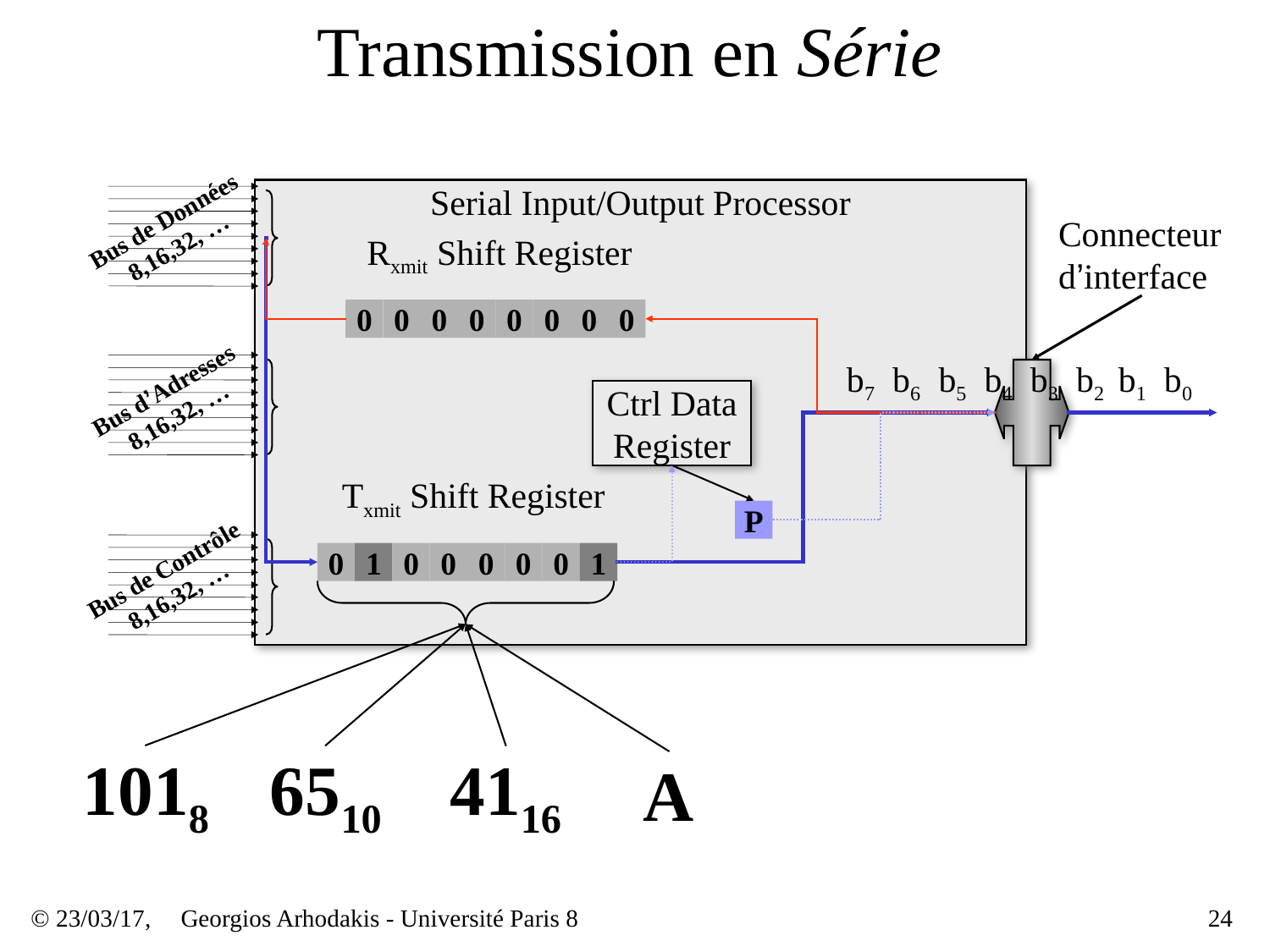

# Transmission en Série
Serial Input/Output Processor

Bus de Données
8,16,32, …
Connecteur d’interface

Rxmit Shift Register

0
0
0
0
0
0
0
0

b7  b6  b5  b4  b3  b2  b1  b0

Bus d’Adresses
8,16,32, …
Ctrl Data
Register

Txmit Shift Register
P

0
1
0
0
0
0
0
1

Bus de Contrôle
8,16,32, …

1018
6510
4116
A
© 23/03/17,
Georgios Arhodakis - Université Paris 8
24